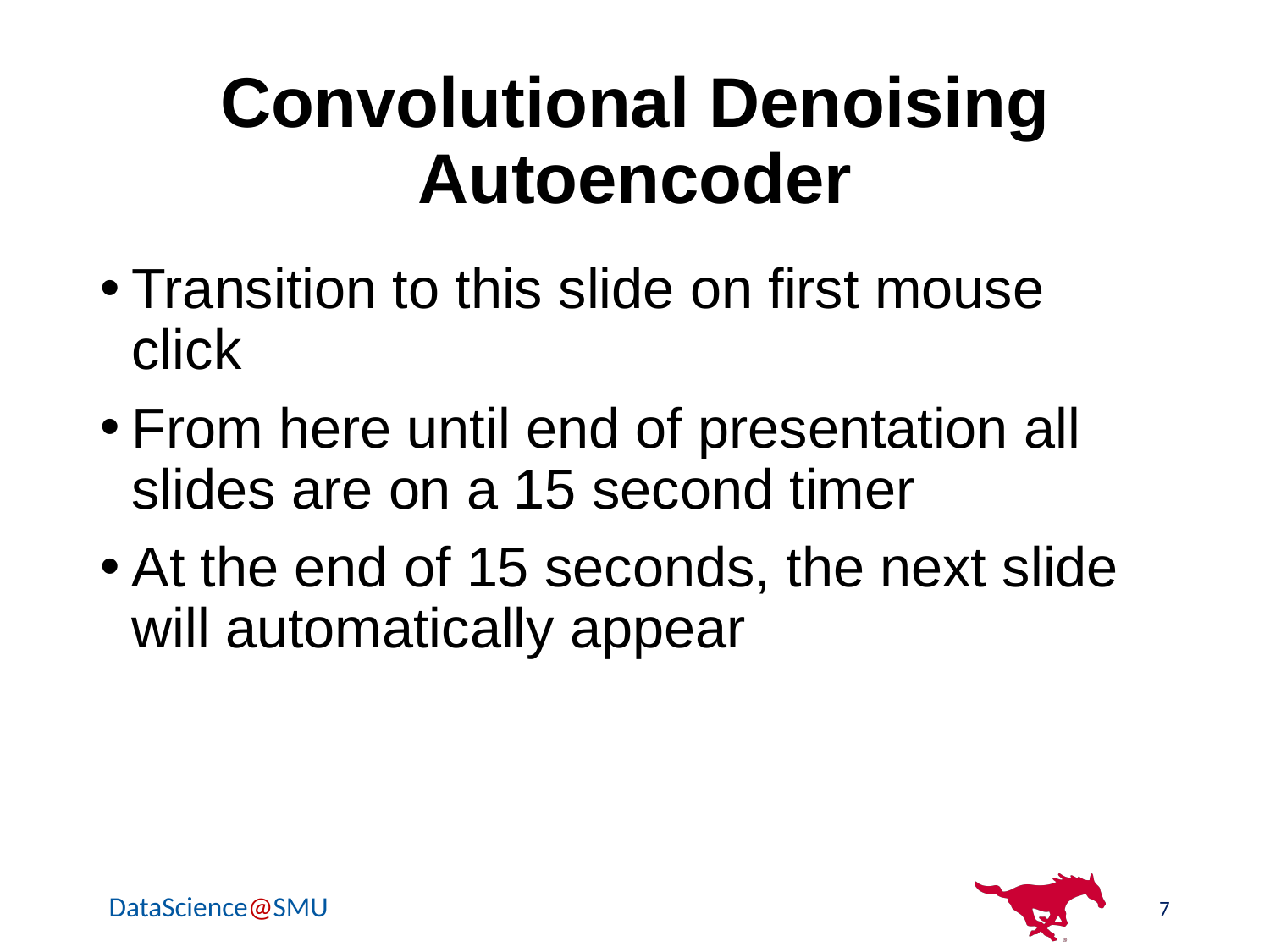

# Convolutional Denoising Autoencoder
Transition to this slide on first mouse click
From here until end of presentation all slides are on a 15 second timer
At the end of 15 seconds, the next slide will automatically appear
7